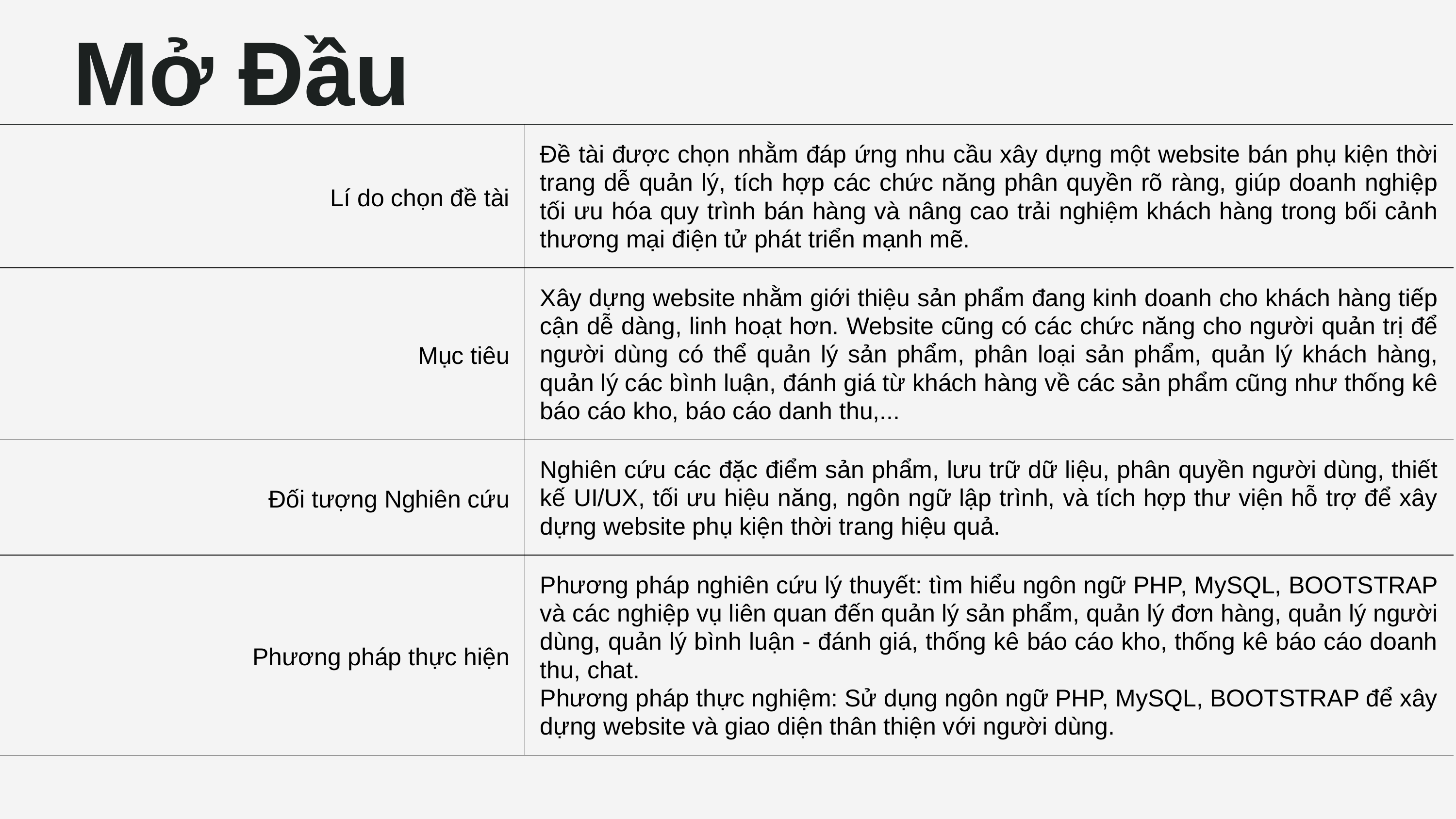

Mở Đầu
| Lí do chọn đề tài | Đề tài được chọn nhằm đáp ứng nhu cầu xây dựng một website bán phụ kiện thời trang dễ quản lý, tích hợp các chức năng phân quyền rõ ràng, giúp doanh nghiệp tối ưu hóa quy trình bán hàng và nâng cao trải nghiệm khách hàng trong bối cảnh thương mại điện tử phát triển mạnh mẽ. |
| --- | --- |
| Mục tiêu | Xây dựng website nhằm giới thiệu sản phẩm đang kinh doanh cho khách hàng tiếp cận dễ dàng, linh hoạt hơn. Website cũng có các chức năng cho người quản trị để người dùng có thể quản lý sản phẩm, phân loại sản phẩm, quản lý khách hàng, quản lý các bình luận, đánh giá từ khách hàng về các sản phẩm cũng như thống kê báo cáo kho, báo cáo danh thu,... |
| Đối tượng Nghiên cứu | Nghiên cứu các đặc điểm sản phẩm, lưu trữ dữ liệu, phân quyền người dùng, thiết kế UI/UX, tối ưu hiệu năng, ngôn ngữ lập trình, và tích hợp thư viện hỗ trợ để xây dựng website phụ kiện thời trang hiệu quả. |
| Phương pháp thực hiện | Phương pháp nghiên cứu lý thuyết: tìm hiểu ngôn ngữ PHP, MySQL, BOOTSTRAP và các nghiệp vụ liên quan đến quản lý sản phẩm, quản lý đơn hàng, quản lý người dùng, quản lý bình luận - đánh giá, thống kê báo cáo kho, thống kê báo cáo doanh thu, chat. Phương pháp thực nghiệm: Sử dụng ngôn ngữ PHP, MySQL, BOOTSTRAP để xây dựng website và giao diện thân thiện với người dùng. |